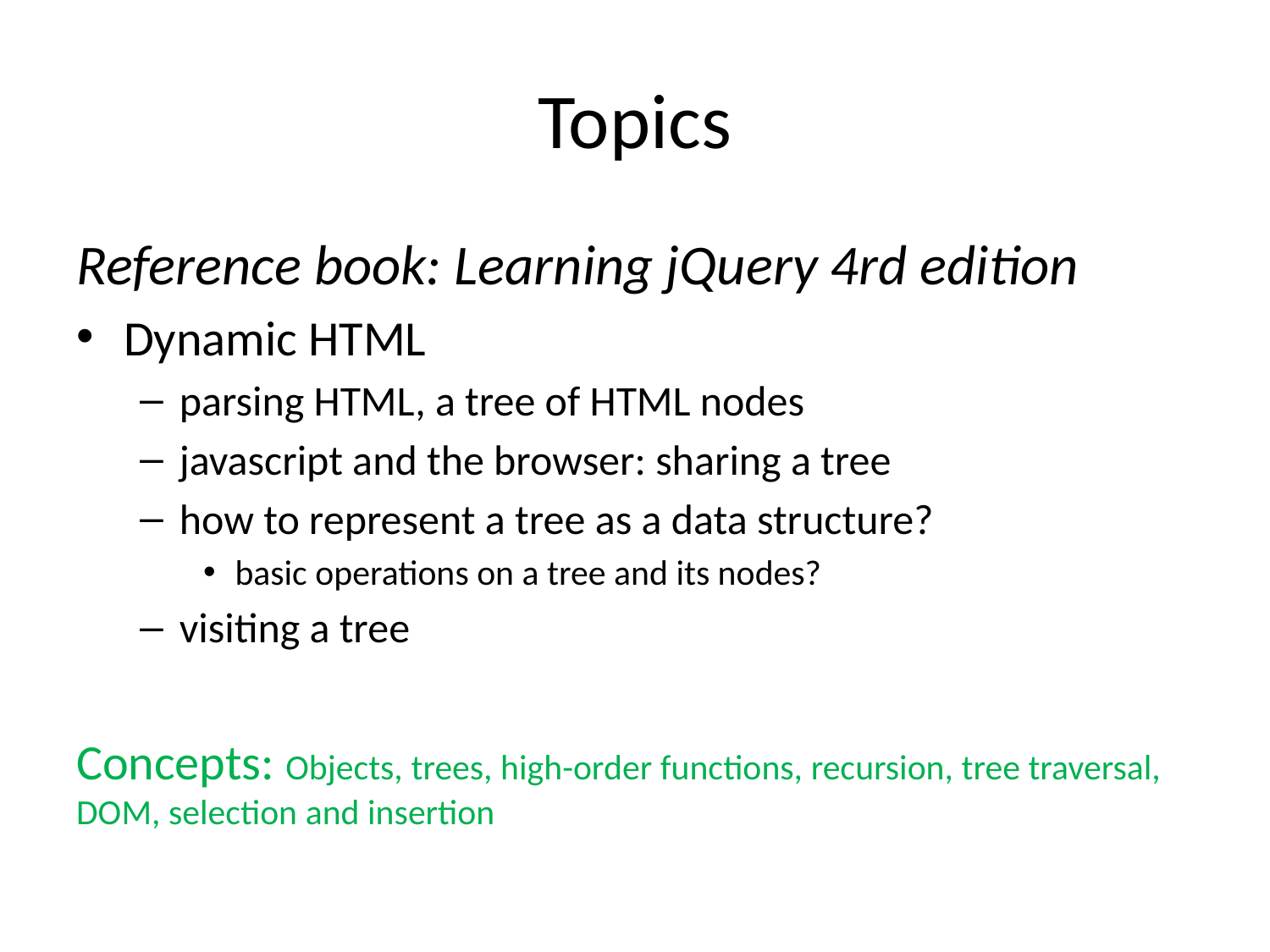

# Topics
Reference book: Learning jQuery 4rd edition
Dynamic HTML
parsing HTML, a tree of HTML nodes
javascript and the browser: sharing a tree
how to represent a tree as a data structure?
basic operations on a tree and its nodes?
visiting a tree

Concepts: Objects, trees, high-order functions, recursion, tree traversal, DOM, selection and insertion